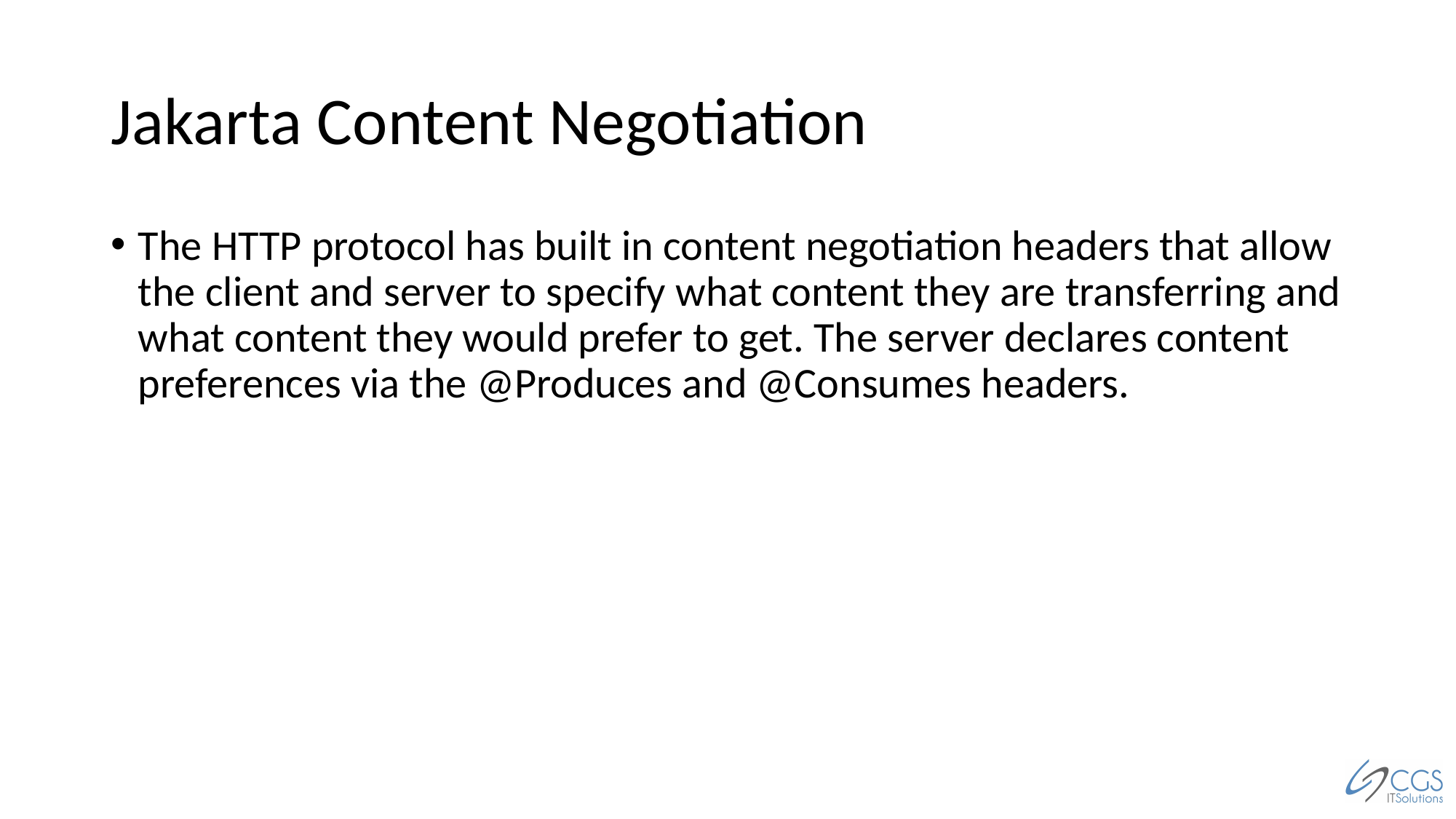

# Jakarta Content Negotiation
The HTTP protocol has built in content negotiation headers that allow the client and server to specify what content they are transferring and what content they would prefer to get. The server declares content preferences via the @Produces and @Consumes headers.